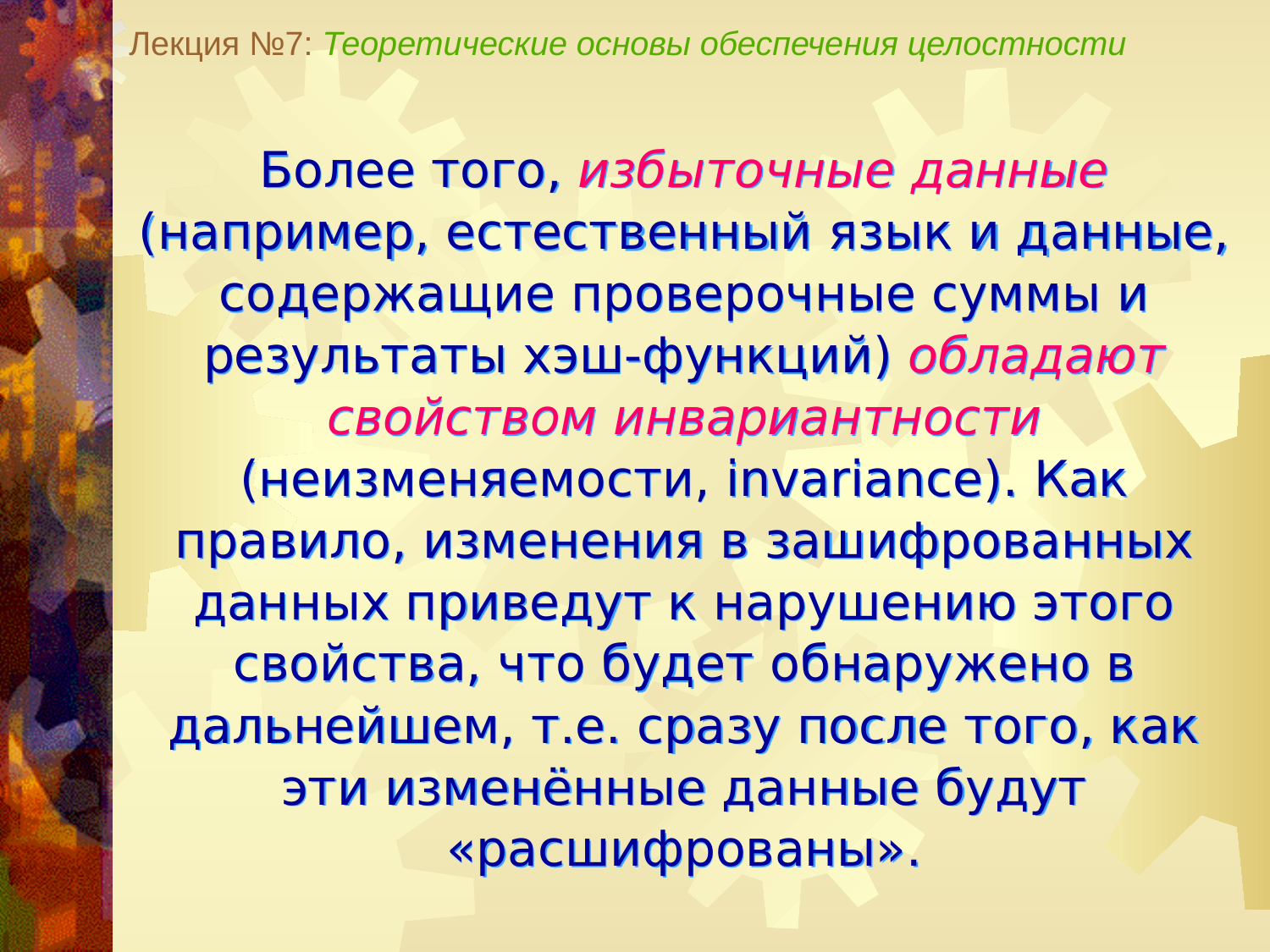

Лекция №7: Теоретические основы обеспечения целостности
Более того, избыточные данные (например, естественный язык и данные, содержащие проверочные суммы и результаты хэш-функций) обладают свойством инвариантности (неизменяемости, invariance). Как правило, изменения в зашифрованных данных приведут к нарушению этого свойства, что будет обнаружено в дальнейшем, т.е. сразу после того, как эти изменённые данные будут «расшифрованы».